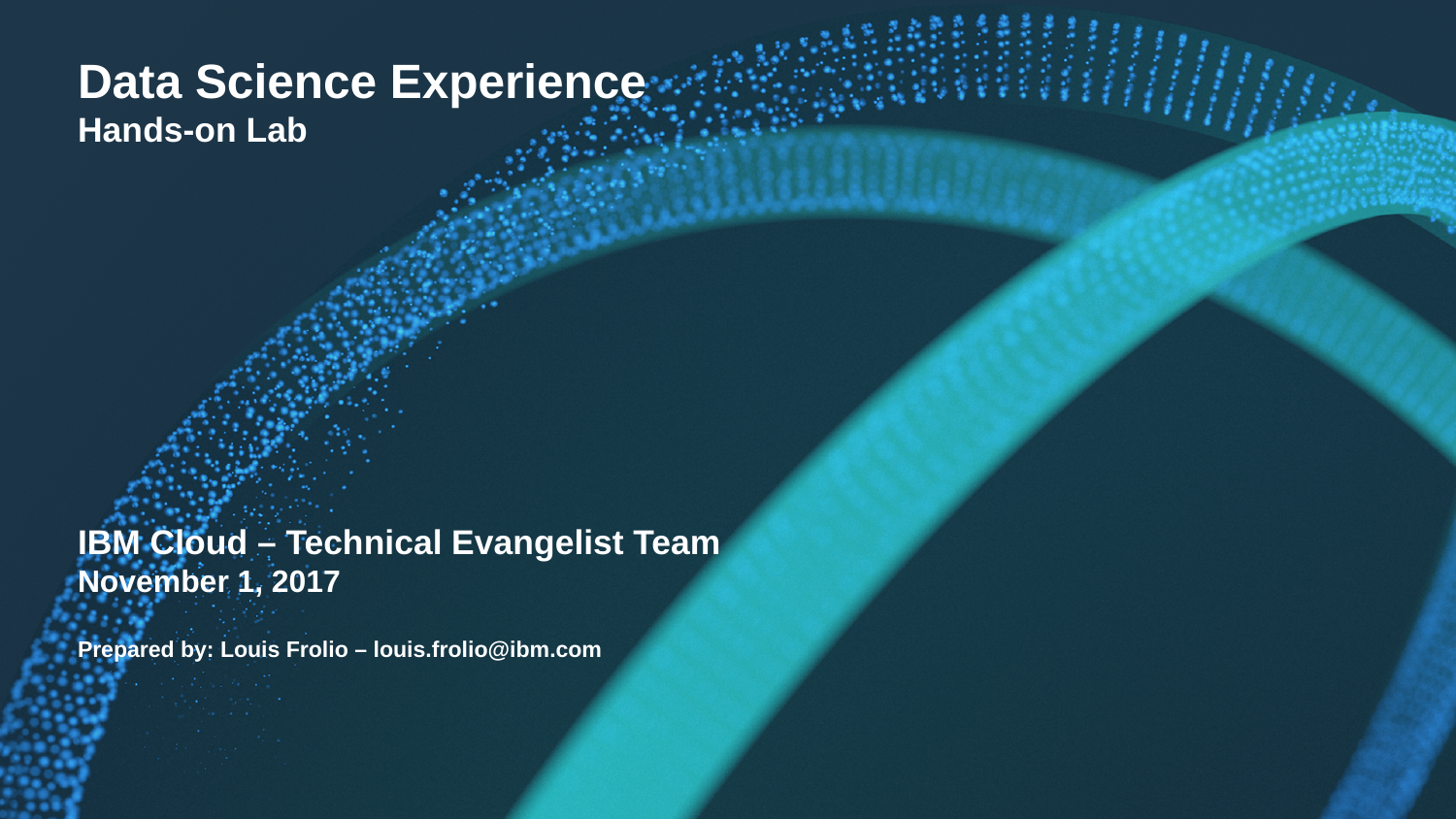

# Data Science Experience Hands-on Lab IBM Cloud – Technical Evangelist Team November 1, 2017 Prepared by: Louis Frolio – louis.frolio@ibm.com